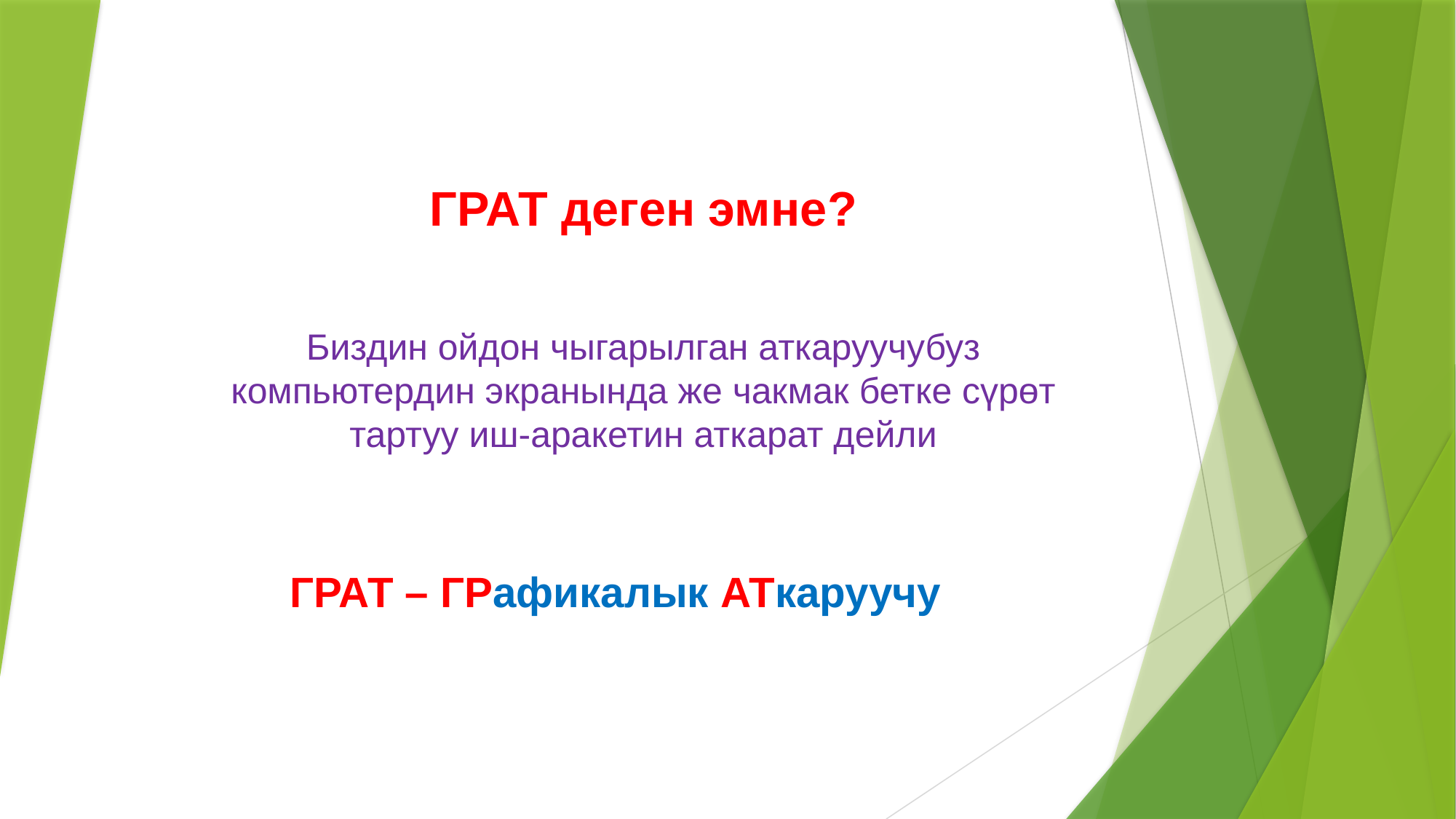

# ГРАТ деген эмне?
Биздин ойдон чыгарылган аткаруучубуз компьютердин экранында же чакмак бетке сүрөт тартуу иш-аракетин аткарат дейли
ГРАТ – ГРафикалык АТкаруучу